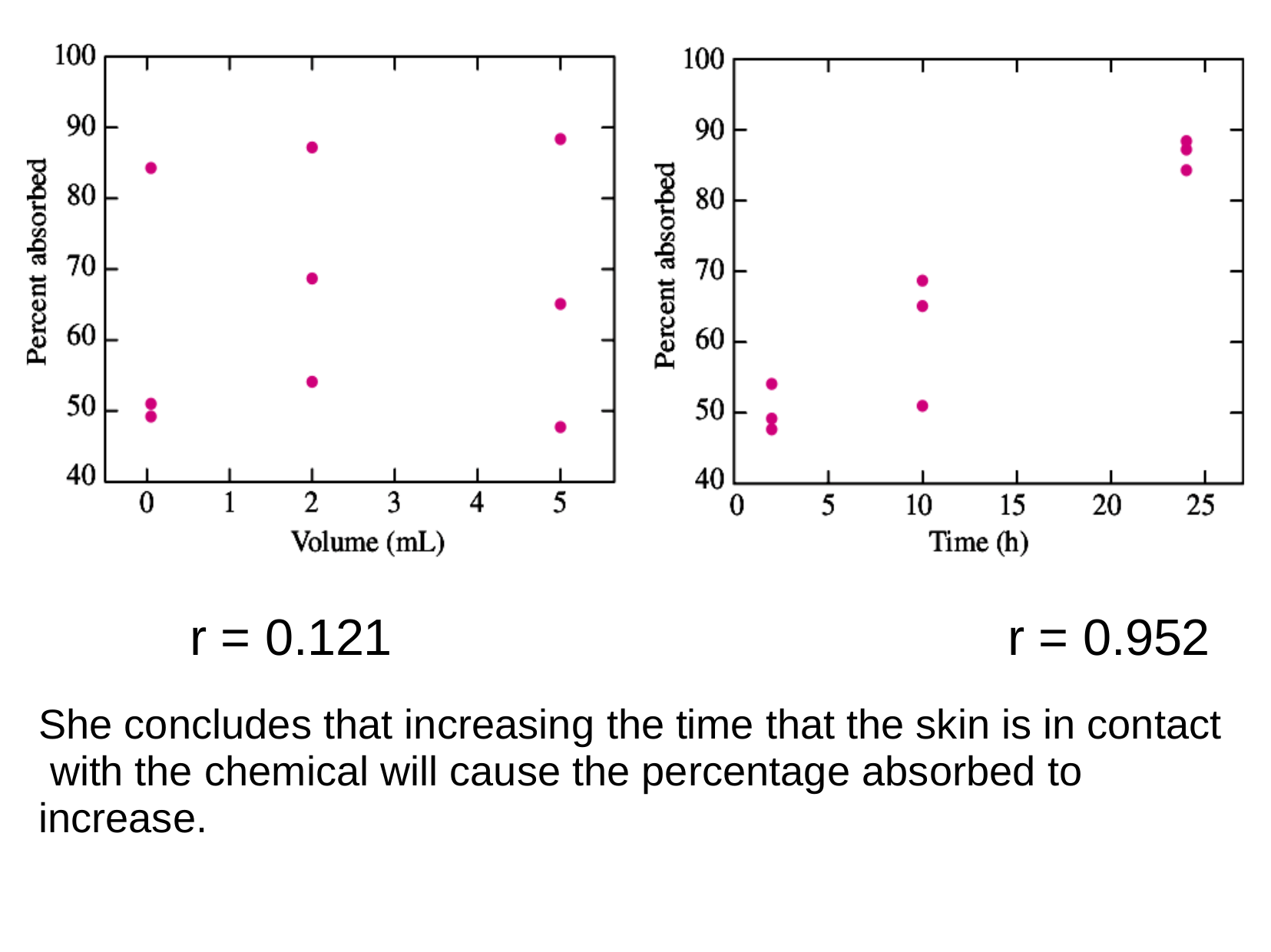

r = 0.121	r = 0.952
She concludes that increasing the time that the skin is in contact  with the chemical will cause the percentage absorbed to  increase.